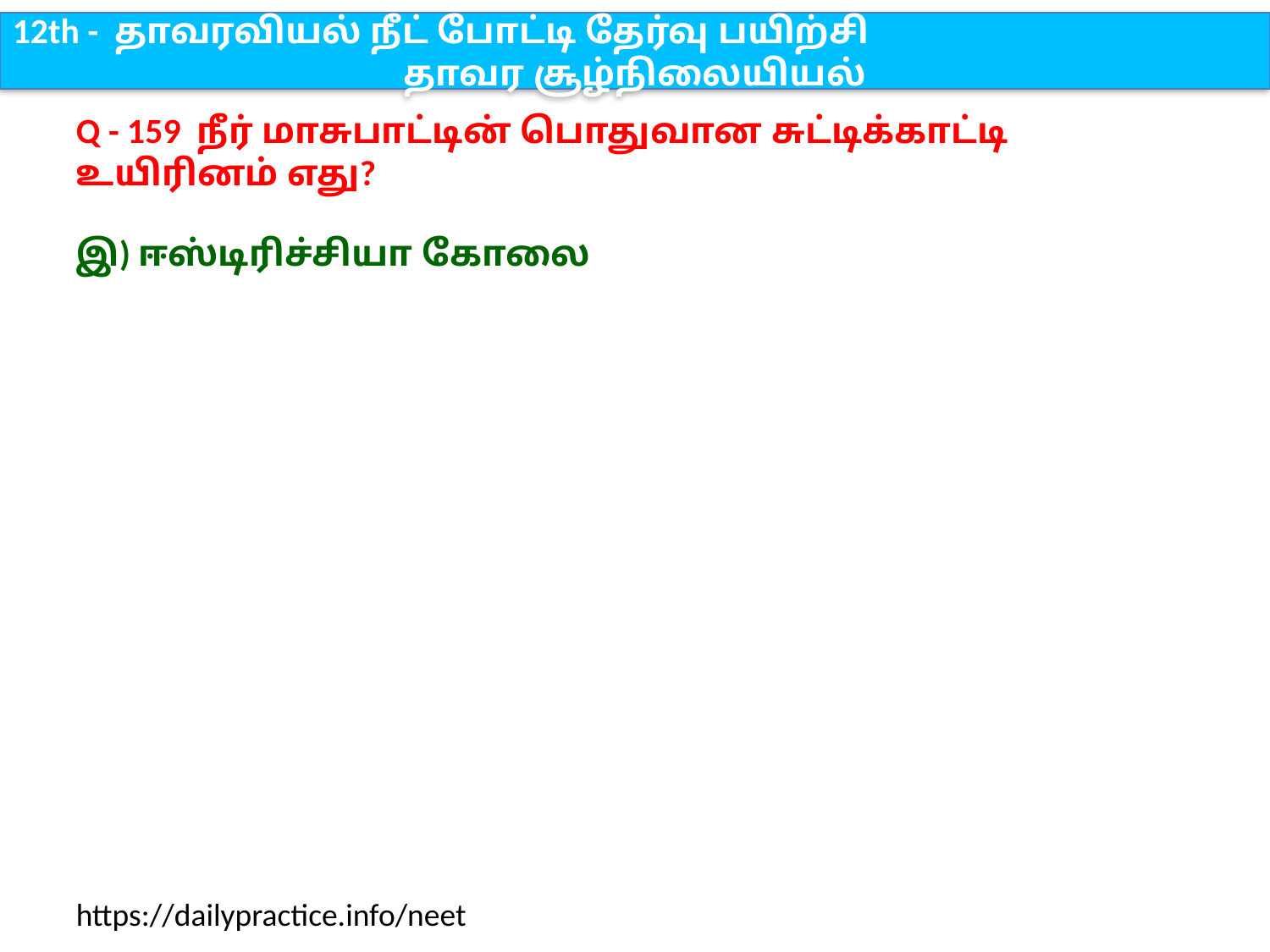

12th -  தாவரவியல் நீட் போட்டி தேர்வு பயிற்சி
தாவர சூழ்நிலையியல்

Q - 159  நீர் மாசுபாட்டின் பொதுவான சுட்டிக்காட்டி உயிரினம் எது?

இ) ஈஸ்டிரிச்சியா கோலை
https://dailypractice.info/neet